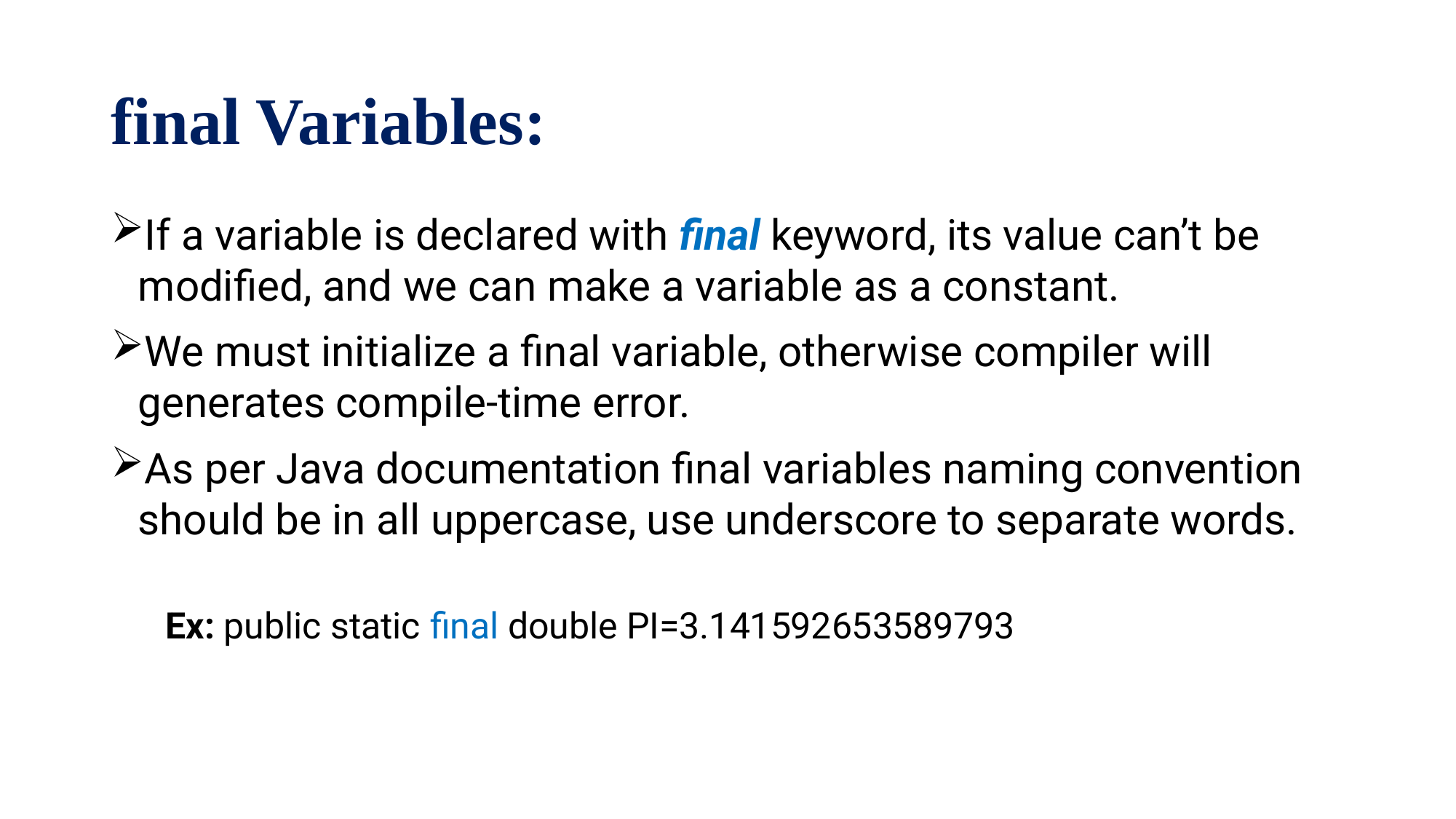

# final Variables:
If a variable is declared with final keyword, its value can’t be modified, and we can make a variable as a constant.
We must initialize a final variable, otherwise compiler will generates compile-time error.
As per Java documentation final variables naming convention should be in all uppercase, use underscore to separate words.

Ex: public static final double PI=3.141592653589793